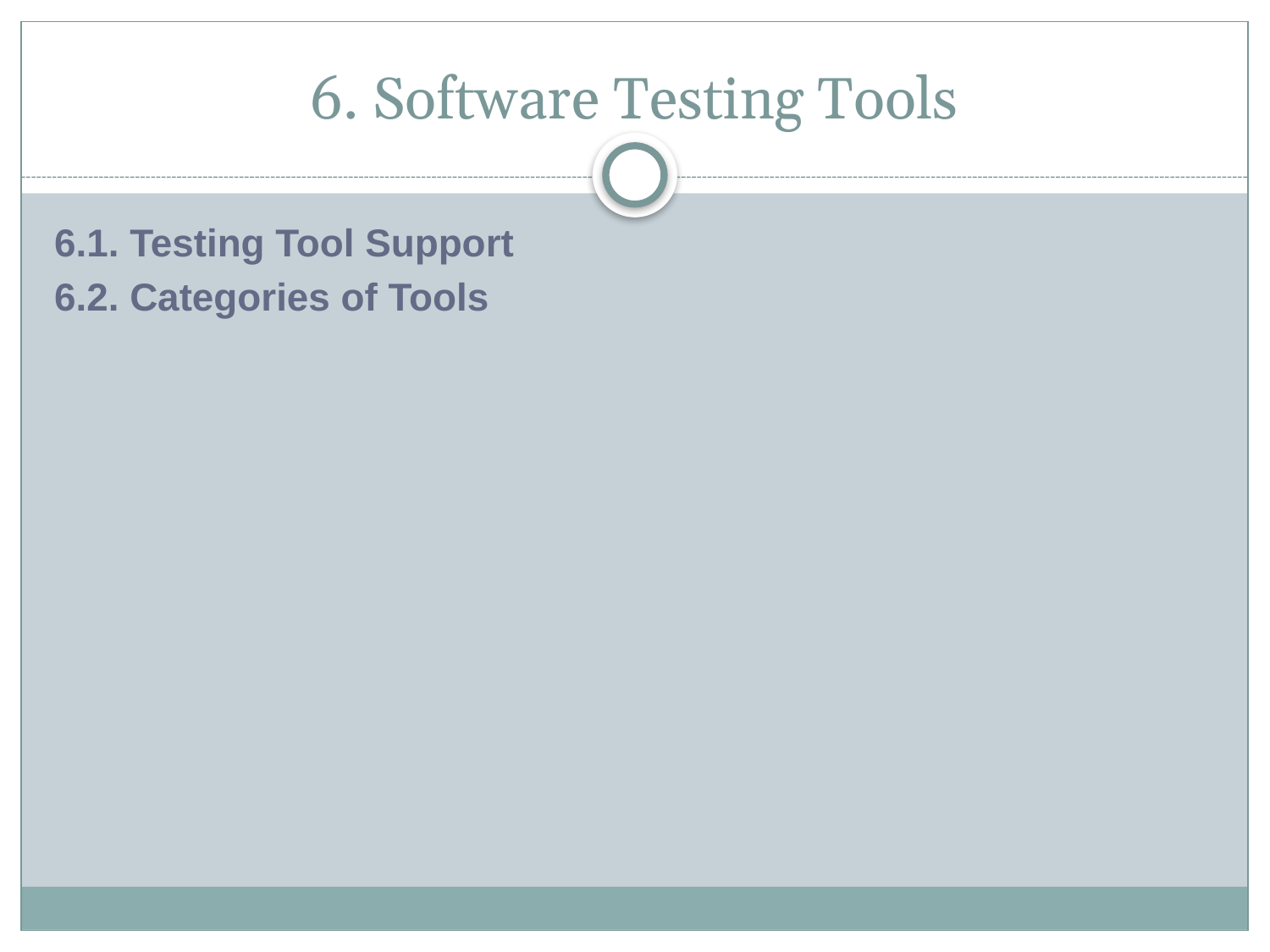

# 6. Software Testing Tools
6.1. Testing Tool Support
6.2. Categories of Tools